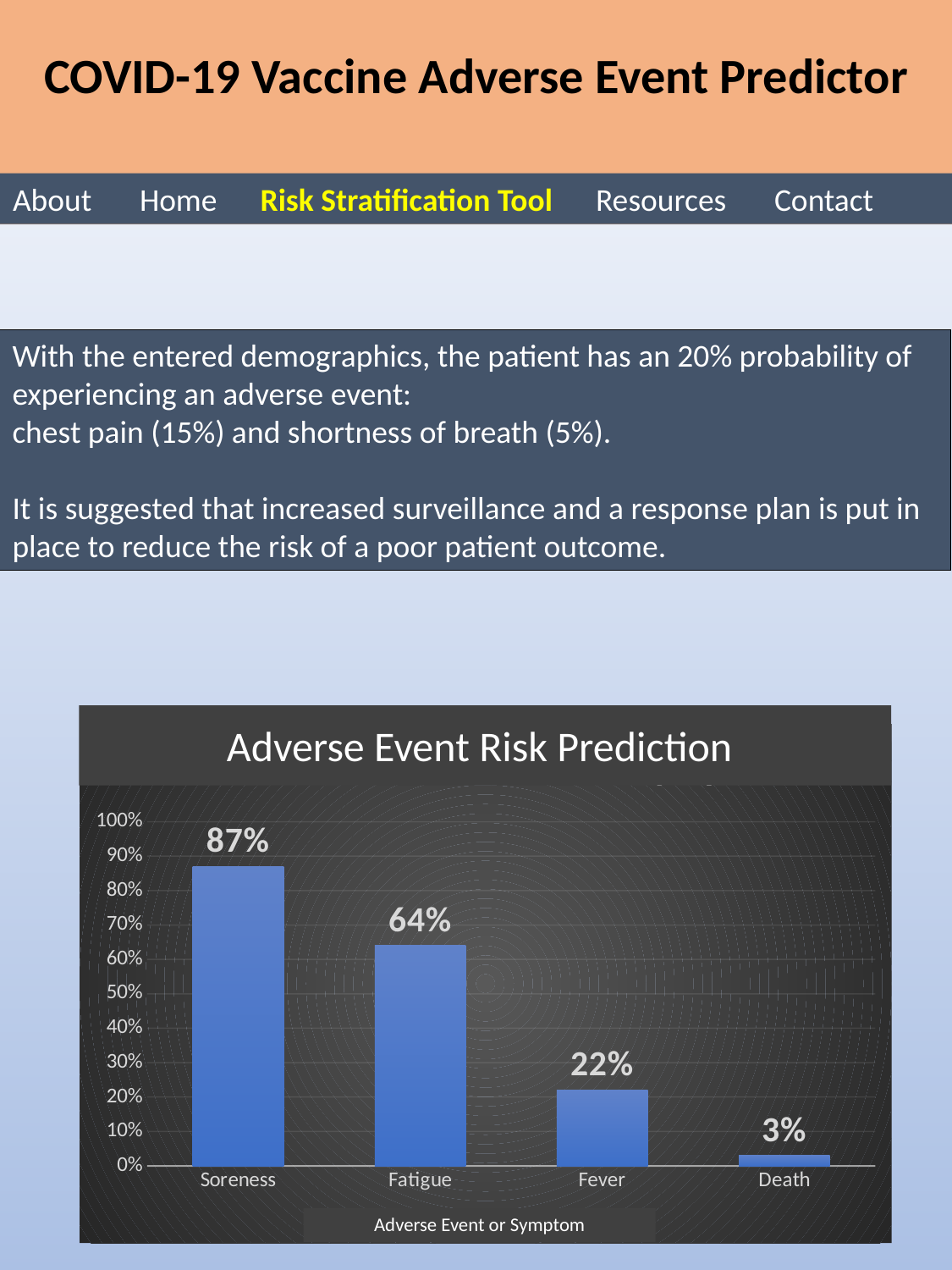

COVID-19 Vaccine Adverse Event Predictor

About	Home      Risk Stratification Tool      Resources	Contact
With the entered demographics, the patient has an 20% probability of experiencing an adverse event:
chest pain (15%) and shortness of breath (5%).

It is suggested that increased surveillance and a response plan is put in place to reduce the risk of a poor patient outcome.
Adverse Event Risk Prediction

### Chart: Personalized Likelihood of Symptom

| Category | Pzier |
|---|---|
| Soreness | 0.87 |
| Fatigue | 0.64 |
| Fever | 0.22 |
| Death | 0.03 |
Adverse Event or Symptom